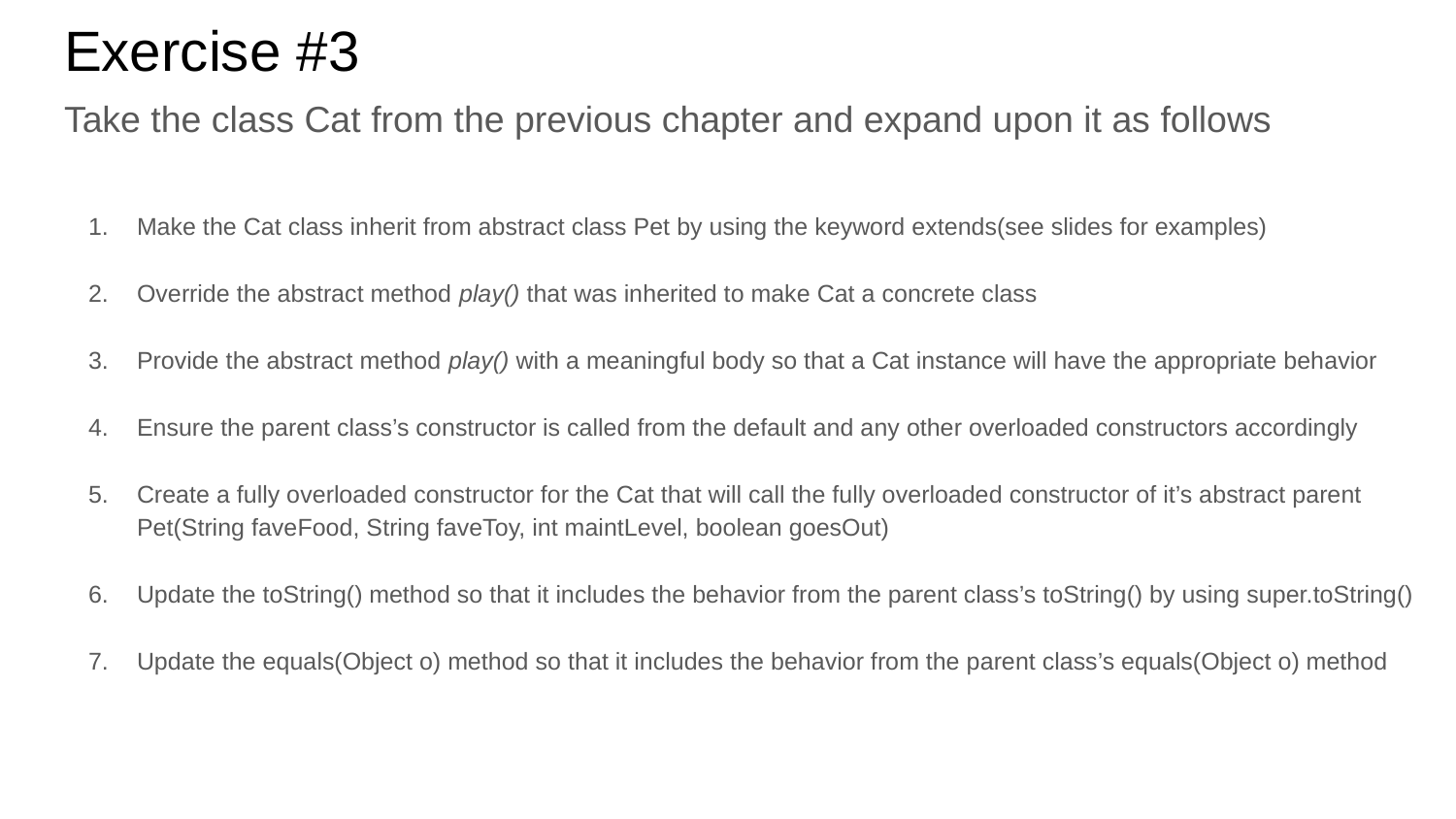

# Exercise #3
Take the class Cat from the previous chapter and expand upon it as follows

Make the Cat class inherit from abstract class Pet by using the keyword extends(see slides for examples)

Override the abstract method play() that was inherited to make Cat a concrete class

Provide the abstract method play() with a meaningful body so that a Cat instance will have the appropriate behavior

Ensure the parent class’s constructor is called from the default and any other overloaded constructors accordingly

Create a fully overloaded constructor for the Cat that will call the fully overloaded constructor of it’s abstract parent Pet(String faveFood, String faveToy, int maintLevel, boolean goesOut)

Update the toString() method so that it includes the behavior from the parent class’s toString() by using super.toString()

Update the equals(Object o) method so that it includes the behavior from the parent class’s equals(Object o) method